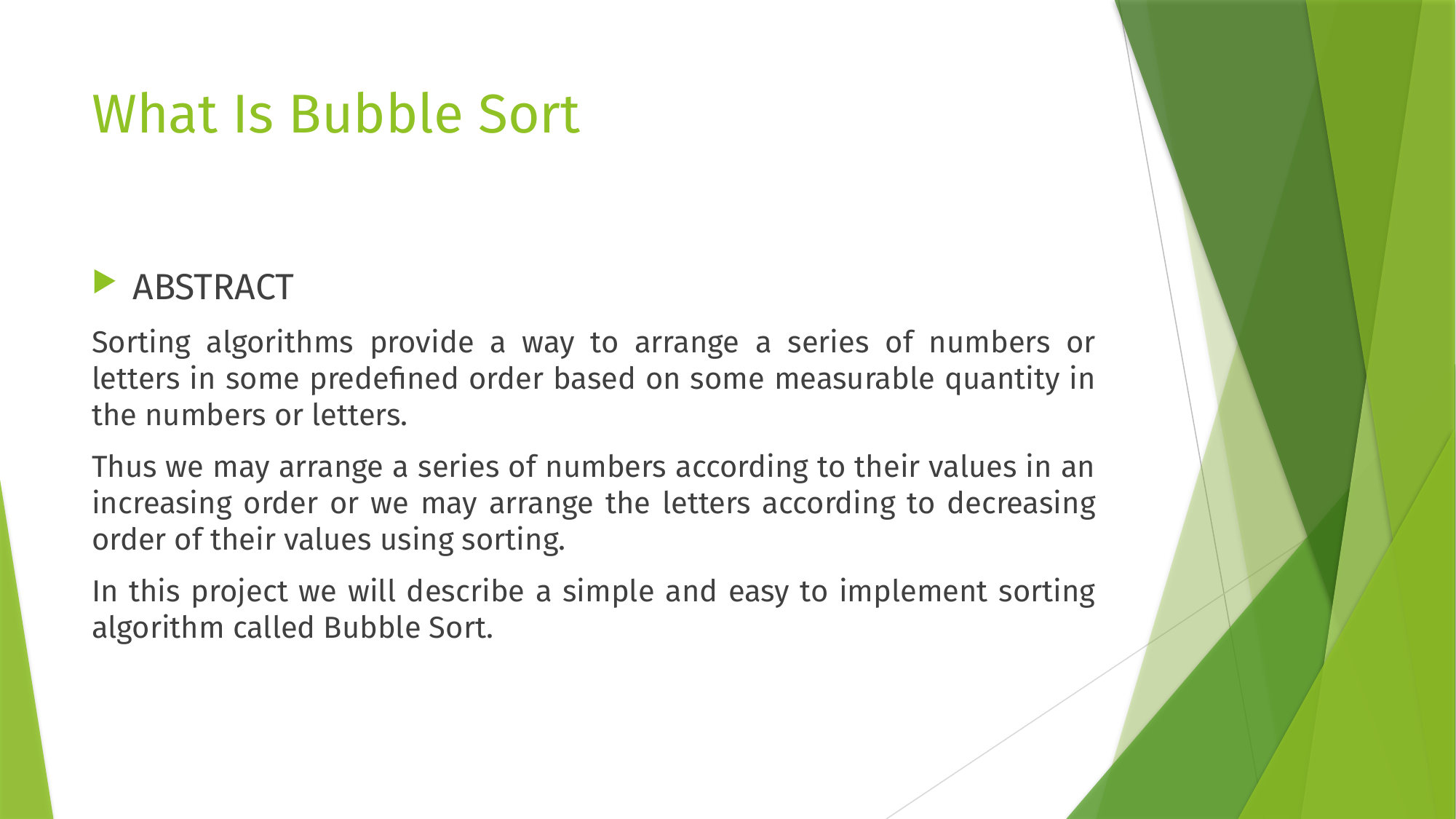

# What Is Bubble Sort
ABSTRACT
Sorting algorithms provide a way to arrange a series of numbers or letters in some predefined order based on some measurable quantity in the numbers or letters.
Thus we may arrange a series of numbers according to their values in an increasing order or we may arrange the letters according to decreasing order of their values using sorting.
In this project we will describe a simple and easy to implement sorting algorithm called Bubble Sort.